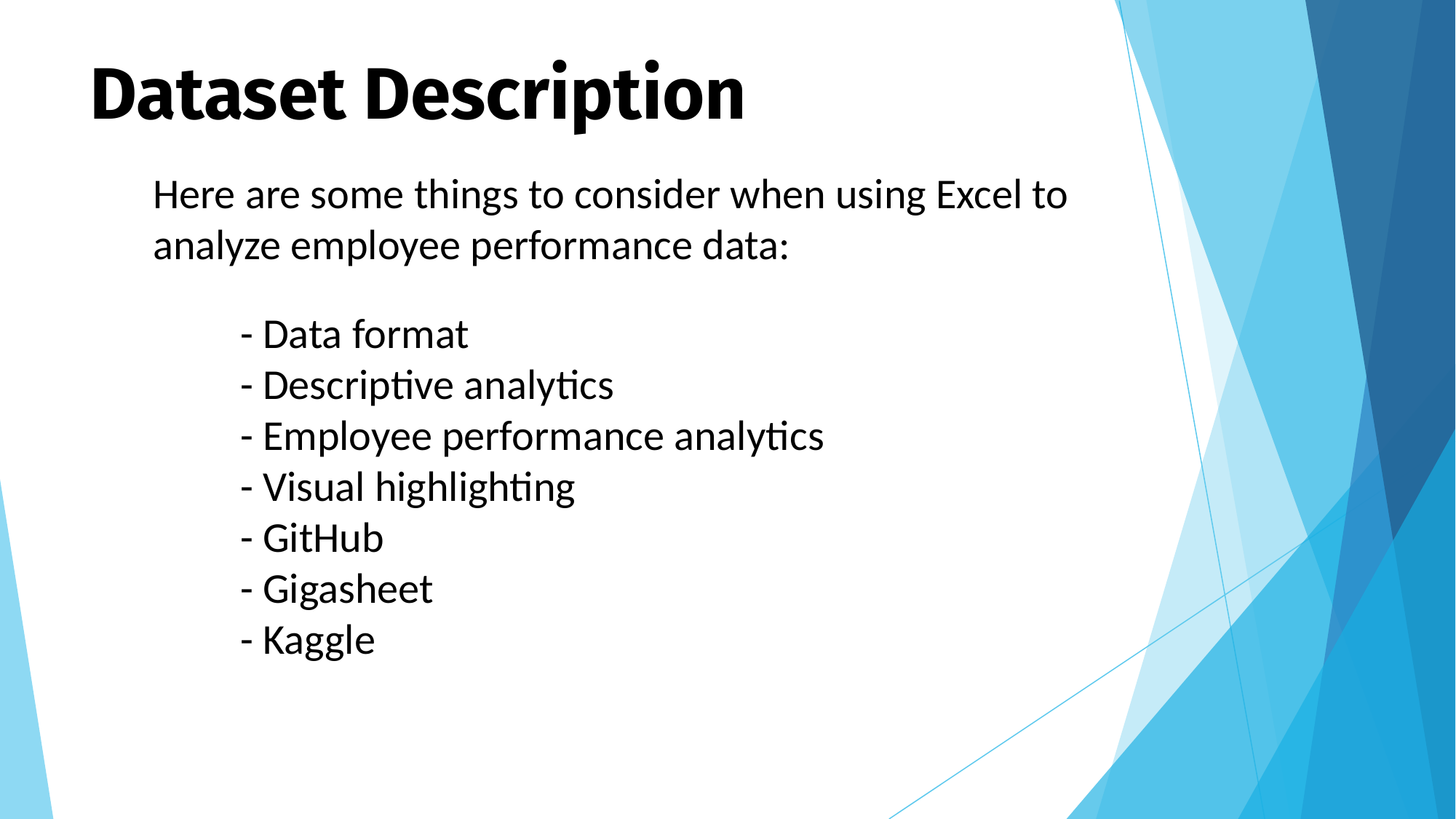

# Dataset Description
Here are some things to consider when using Excel to analyze employee performance data:
- Data format
- Descriptive analytics
- Employee performance analytics
- Visual highlighting
- GitHub
- Gigasheet
- Kaggle